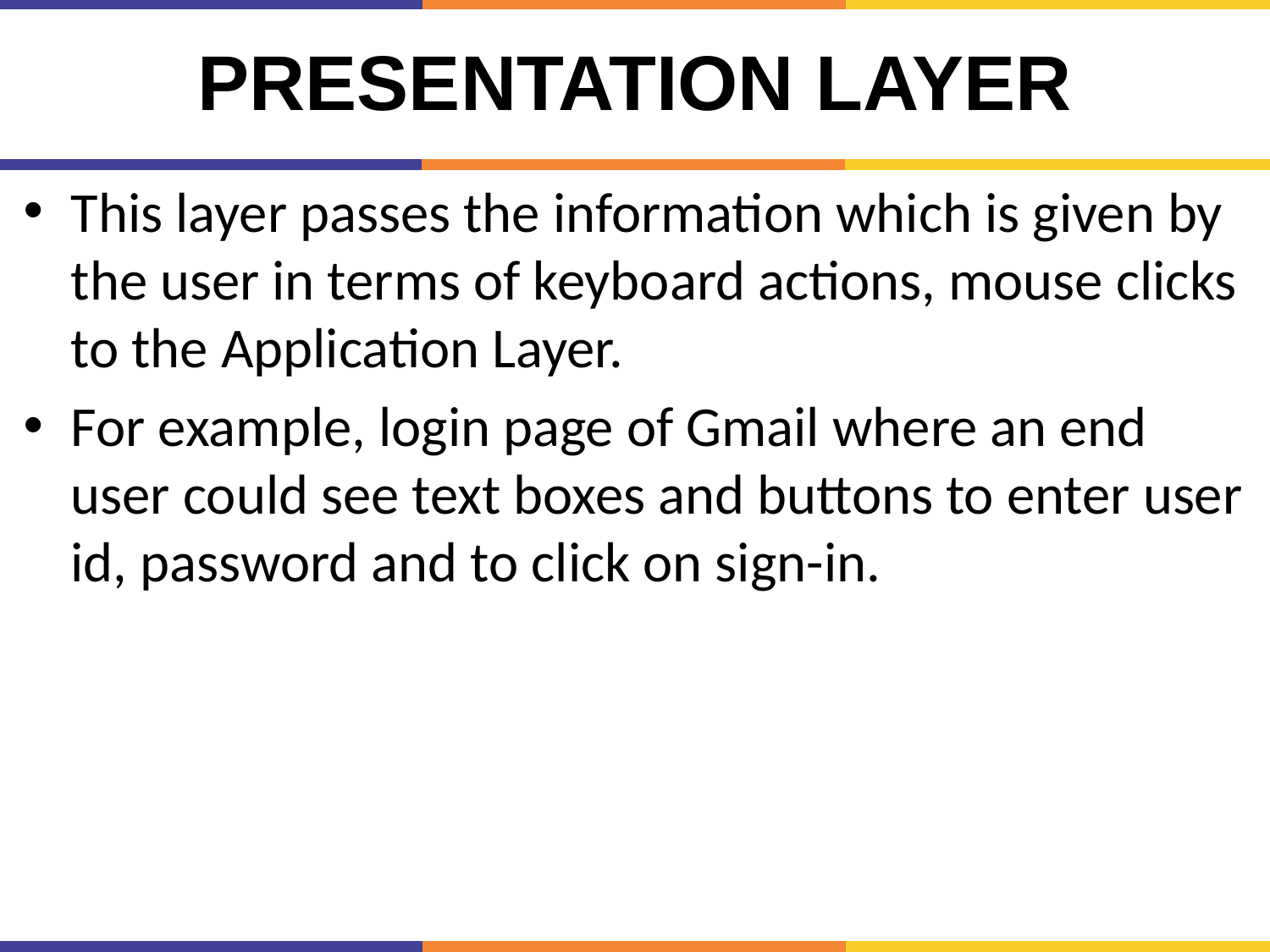

# Presentation Layer
This layer passes the information which is given by the user in terms of keyboard actions, mouse clicks to the Application Layer.
For example, login page of Gmail where an end user could see text boxes and buttons to enter user id, password and to click on sign-in.